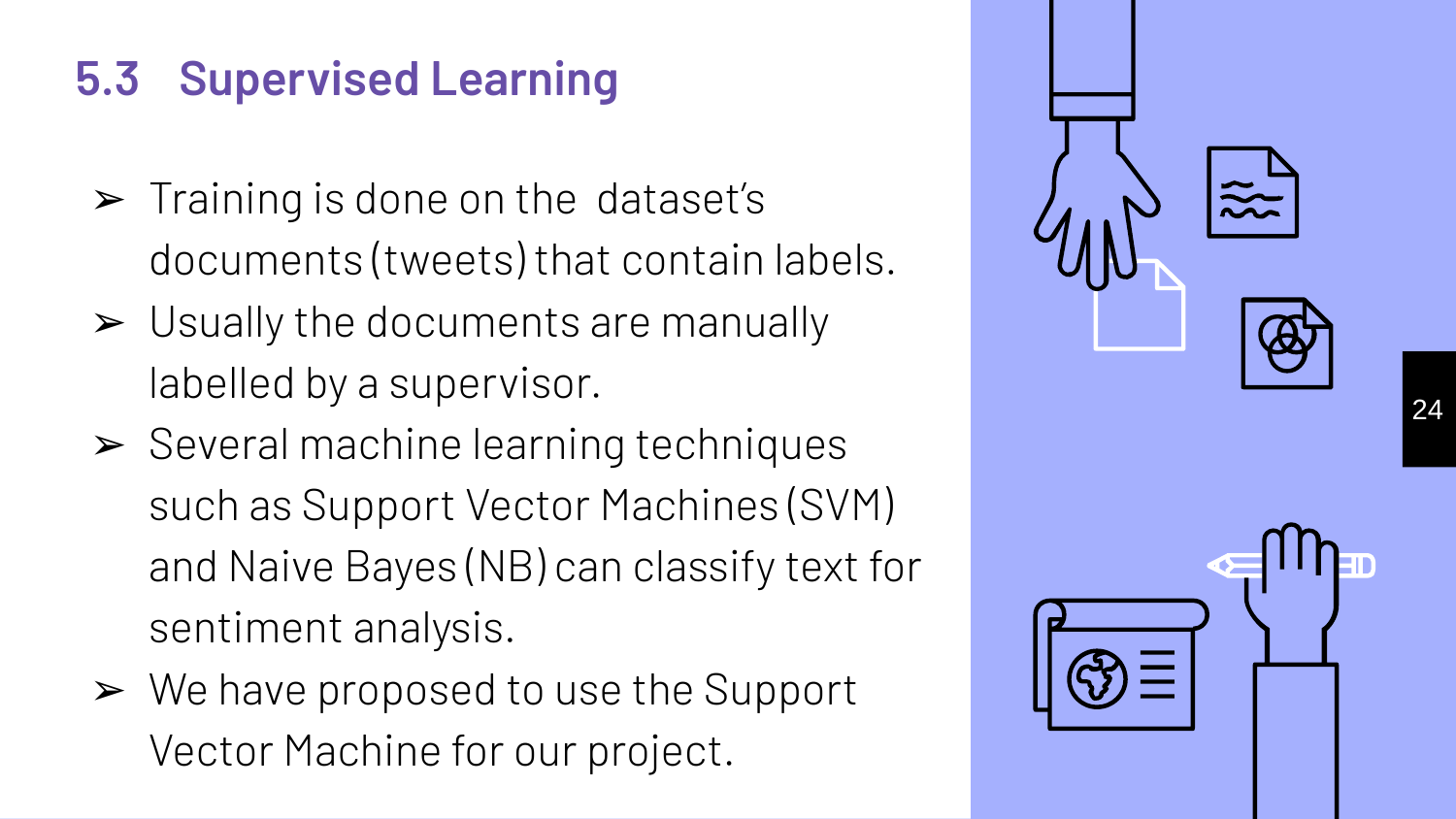

5.3    Supervised Learning
Training is done on the  dataset’s documents (tweets) that contain labels.
Usually the documents are manually labelled by a supervisor.
24
Several machine learning techniques such as Support Vector Machines (SVM) and Naive Bayes (NB) can classify text for sentiment analysis.
We have proposed to use the Support Vector Machine for our project.